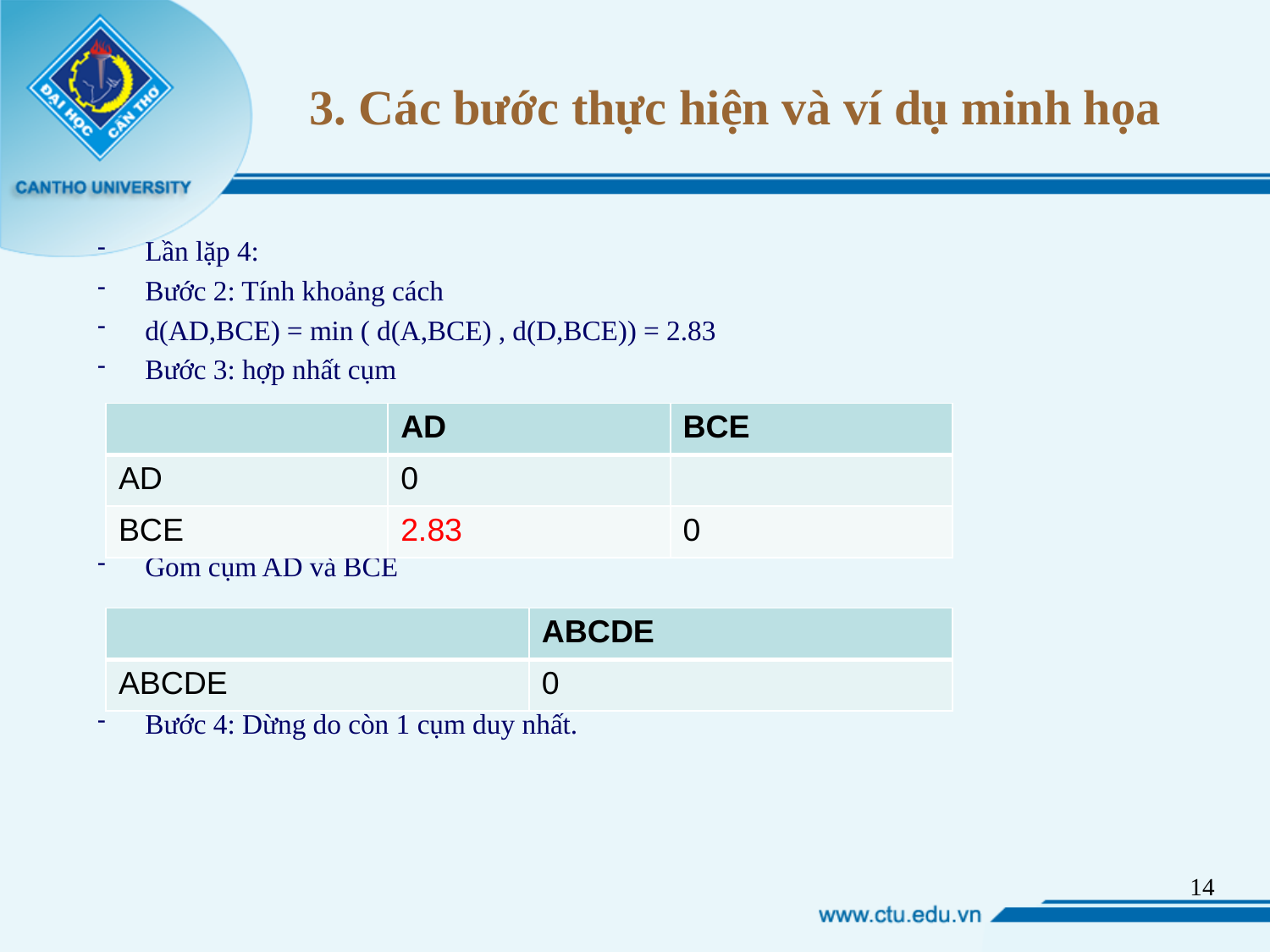

# 3. Các bước thực hiện và ví dụ minh họa
Lần lặp 4:
Bước 2: Tính khoảng cách
d(AD,BCE) = min ( d(A,BCE) , d(D,BCE)) = 2.83
Bước 3: hợp nhất cụm

Gom cụm AD và BCE

Bước 4: Dừng do còn 1 cụm duy nhất.

|  | AD | BCE |
| --- | --- | --- |
| AD | 0 |  |
| BCE | 2.83 | 0 |
|  | ABCDE |
| --- | --- |
| ABCDE | 0 |
14